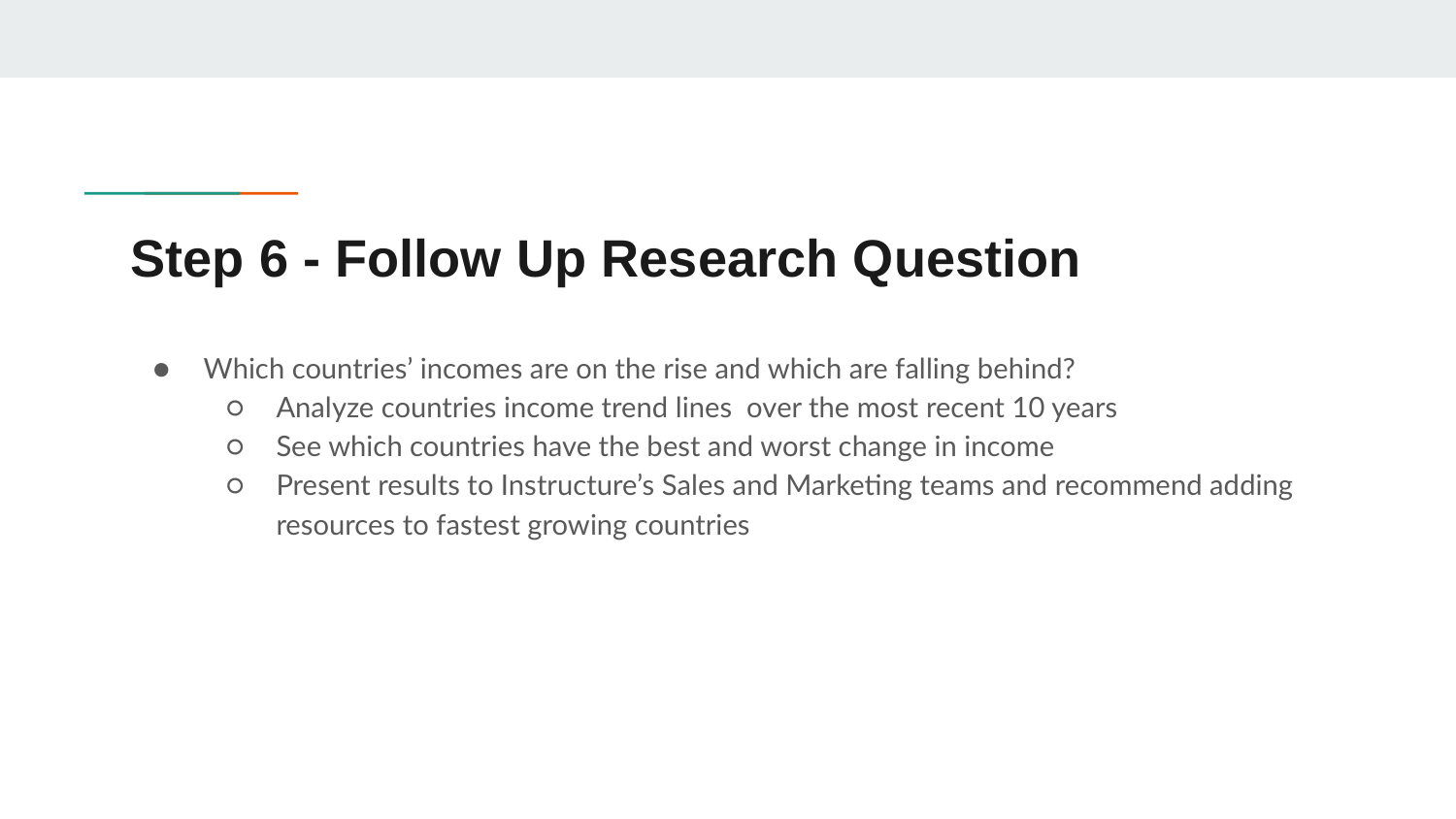

# Step 6 - Follow Up Research Question
Which countries’ incomes are on the rise and which are falling behind?
Analyze countries income trend lines  over the most recent 10 years
See which countries have the best and worst change in income
Present results to Instructure’s Sales and Marketing teams and recommend adding resources to fastest growing countries